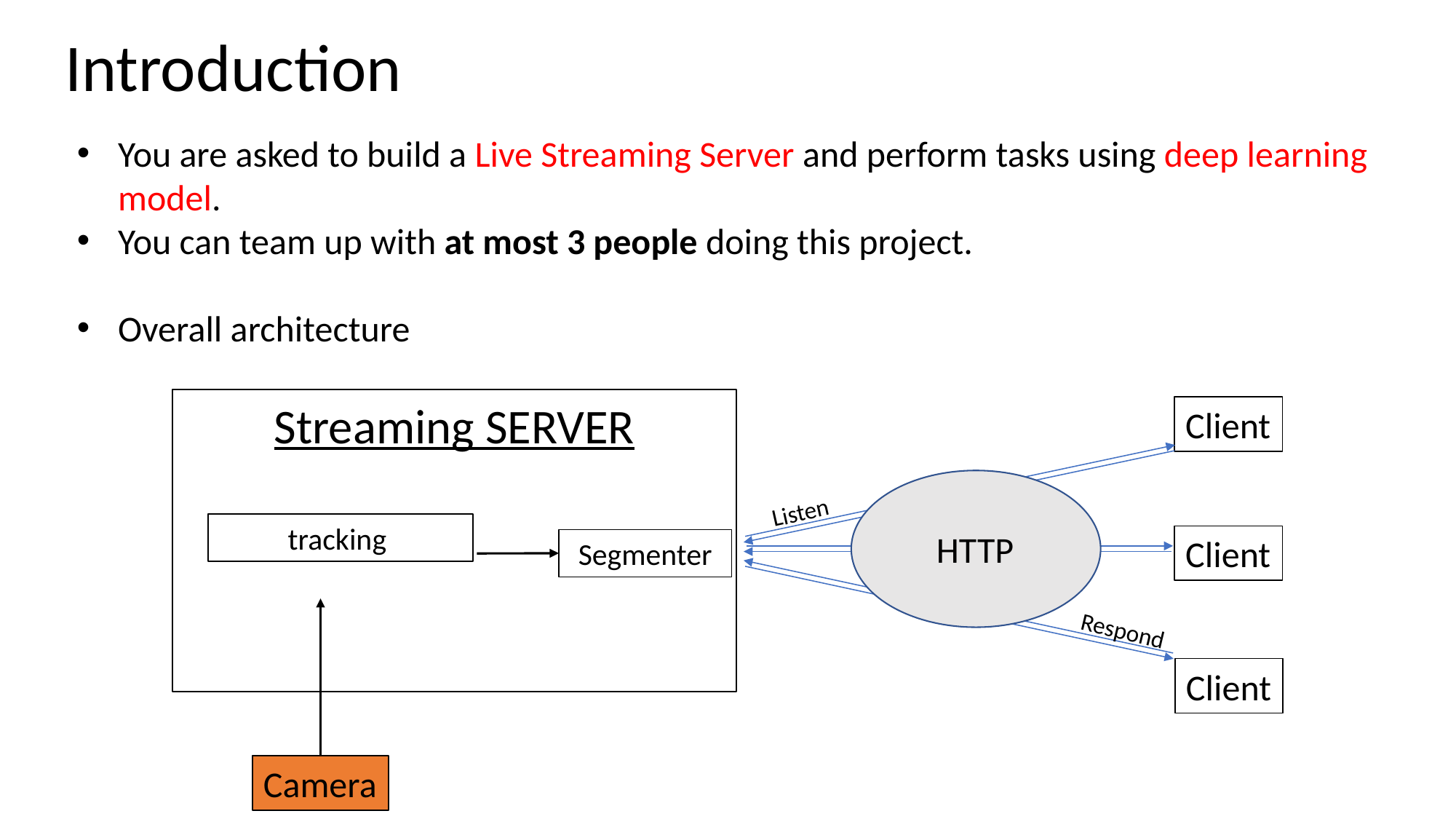

Introduction
You are asked to build a Live Streaming Server and perform tasks using deep learning model.
You can team up with at most 3 people doing this project.

Overall architecture
Streaming SERVER

Client

Listen
tracking
HTTP
Client
Segmenter
Respond
Client
Camera